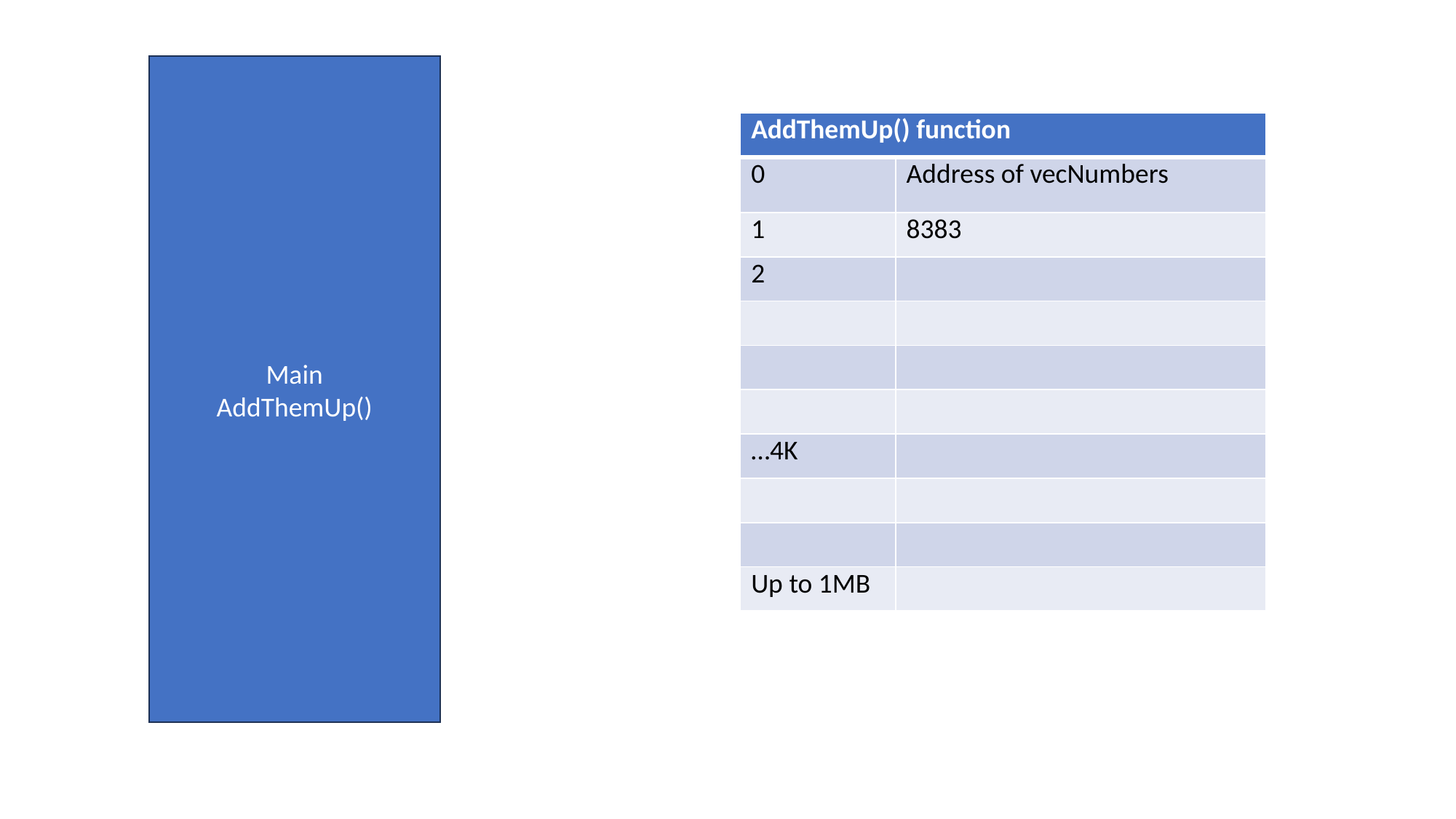

Main
AddThemUp()
| AddThemUp() function |  |
| --- | --- |
| 0 | Address of vecNumbers |
| 1 | 8383 |
| 2 |  |
|  |  |
|  |  |
|  |  |
| …4K |  |
|  |  |
|  |  |
| Up to 1MB |  |